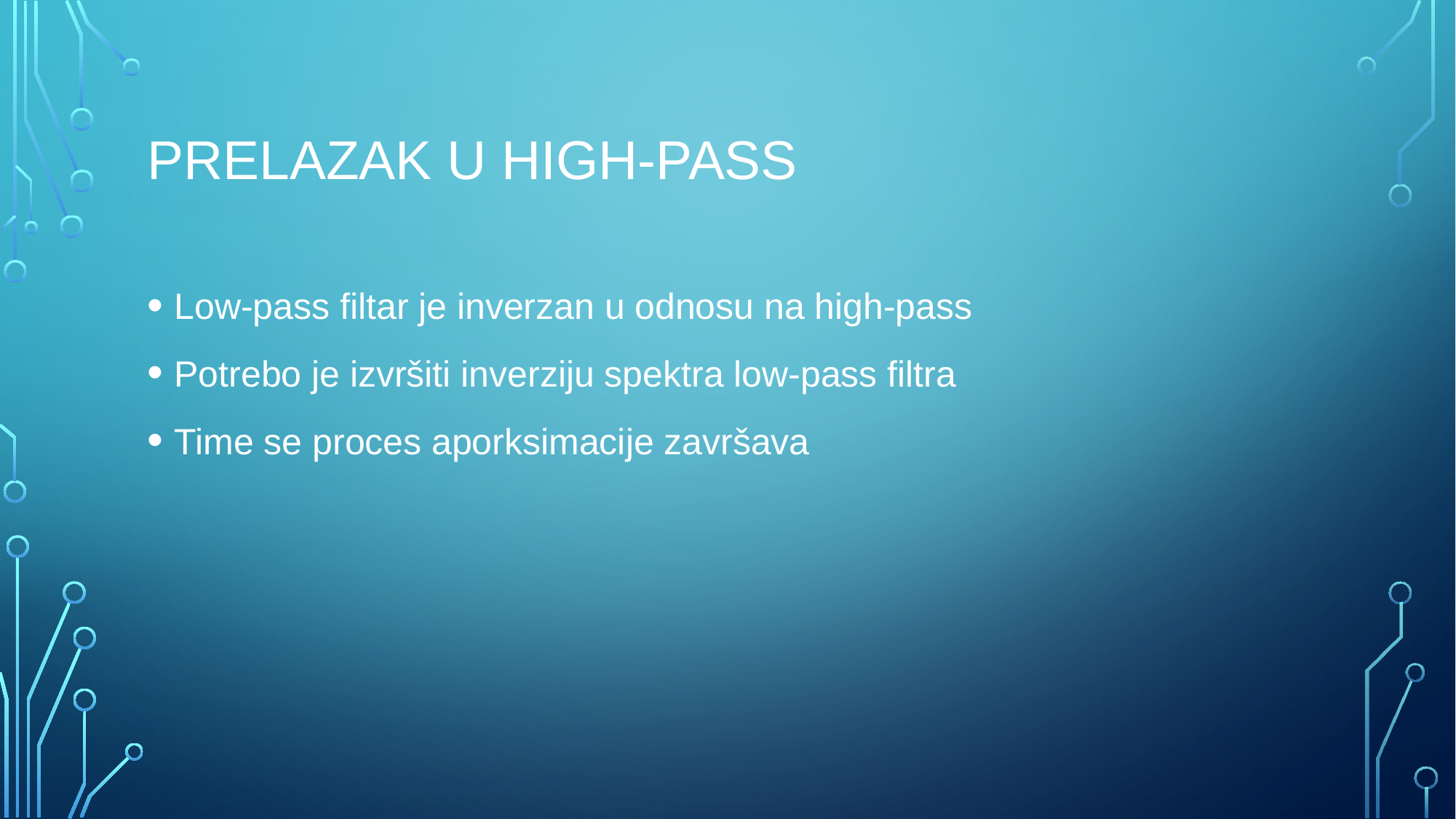

# Prelazak u high-pass
Low-pass filtar je inverzan u odnosu na high-pass
Potrebo je izvršiti inverziju spektra low-pass filtra
Time se proces aporksimacije završava